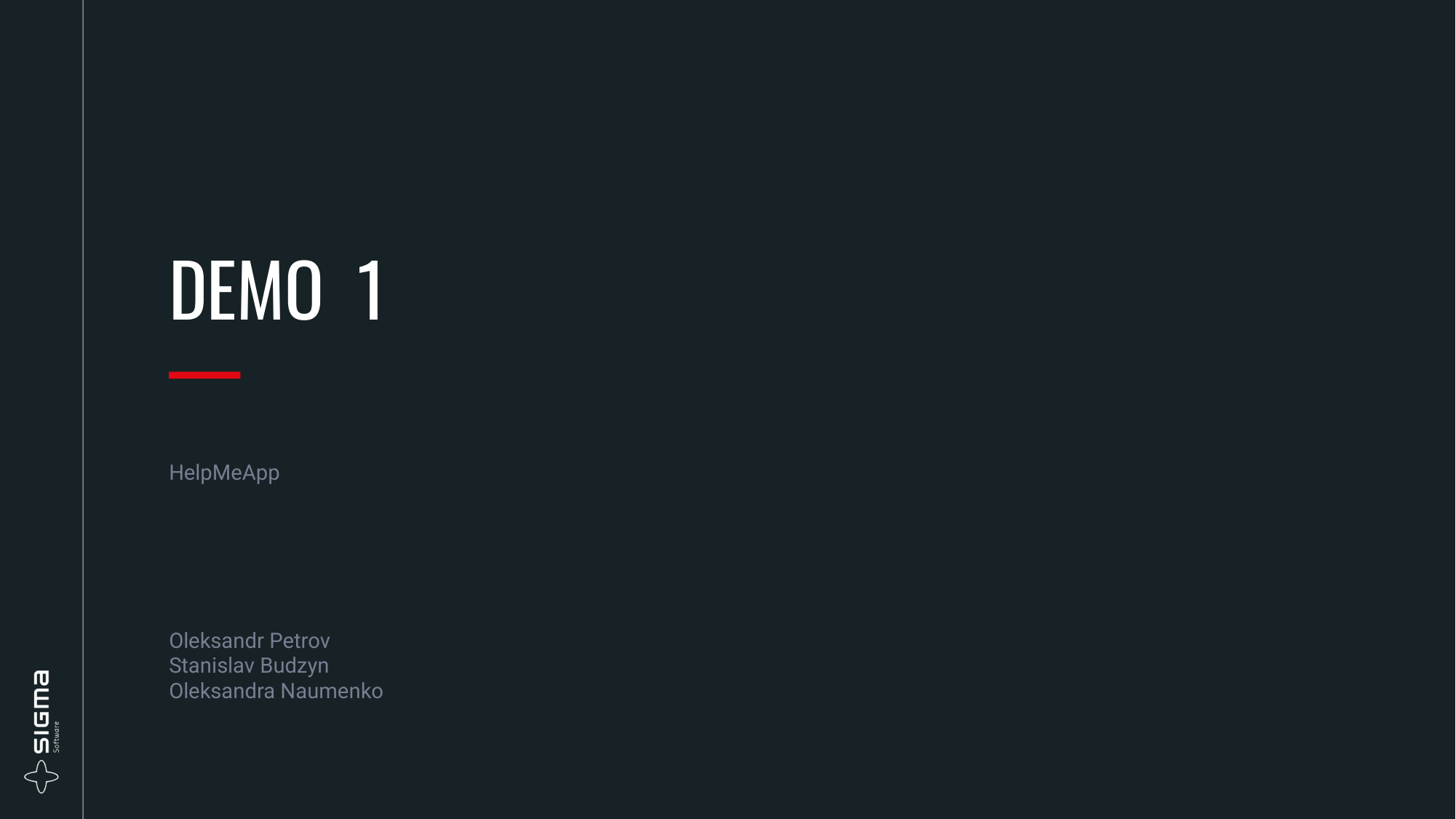

# DEMO  1
HelpMeApp
Oleksandr Petrov
Stanislav Budzyn
Oleksandra Naumenko